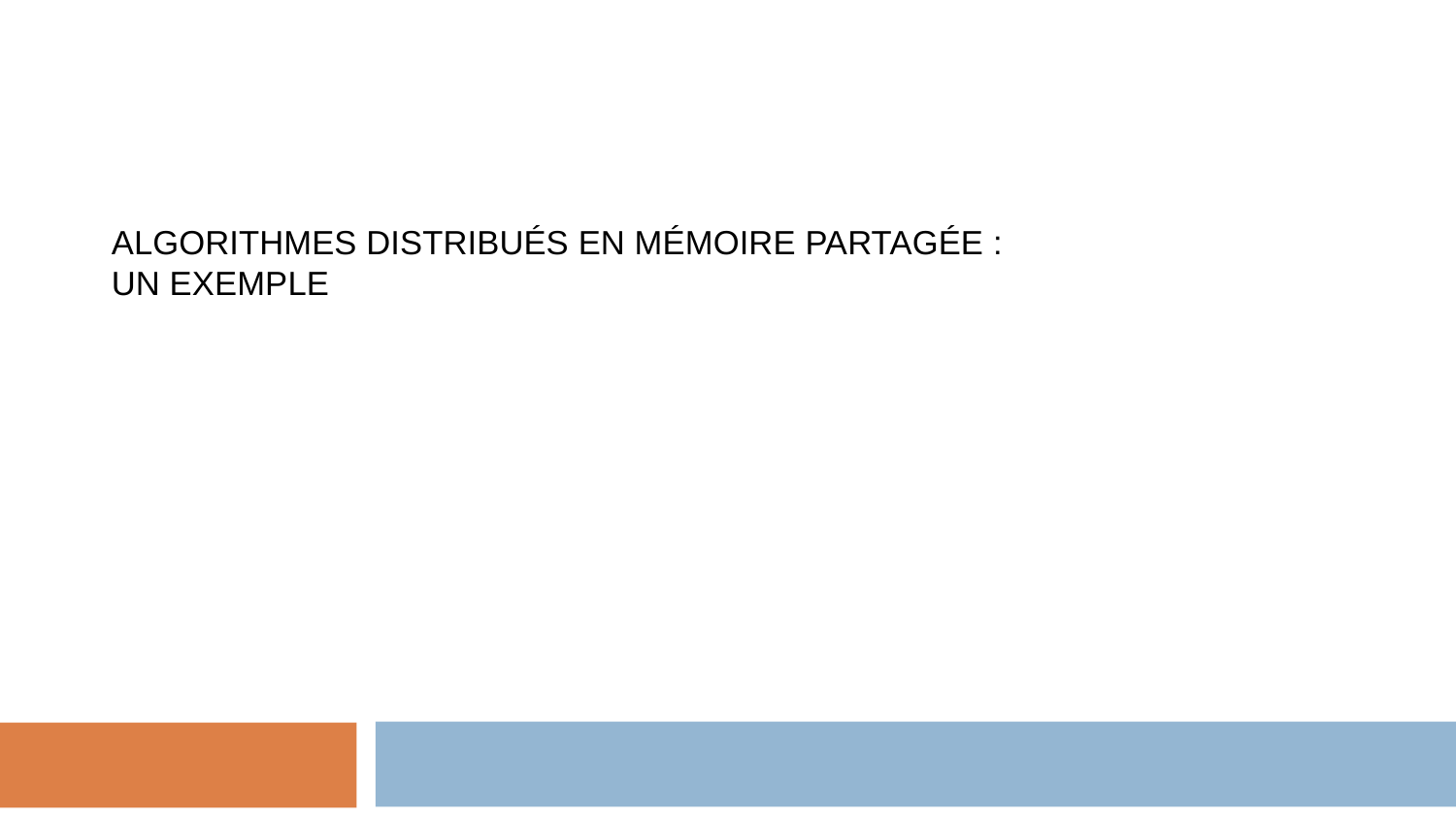

# ALGORITHMES DISTRIBUÉS EN MÉMOIRE PARTAGÉE :
UN EXEMPLE